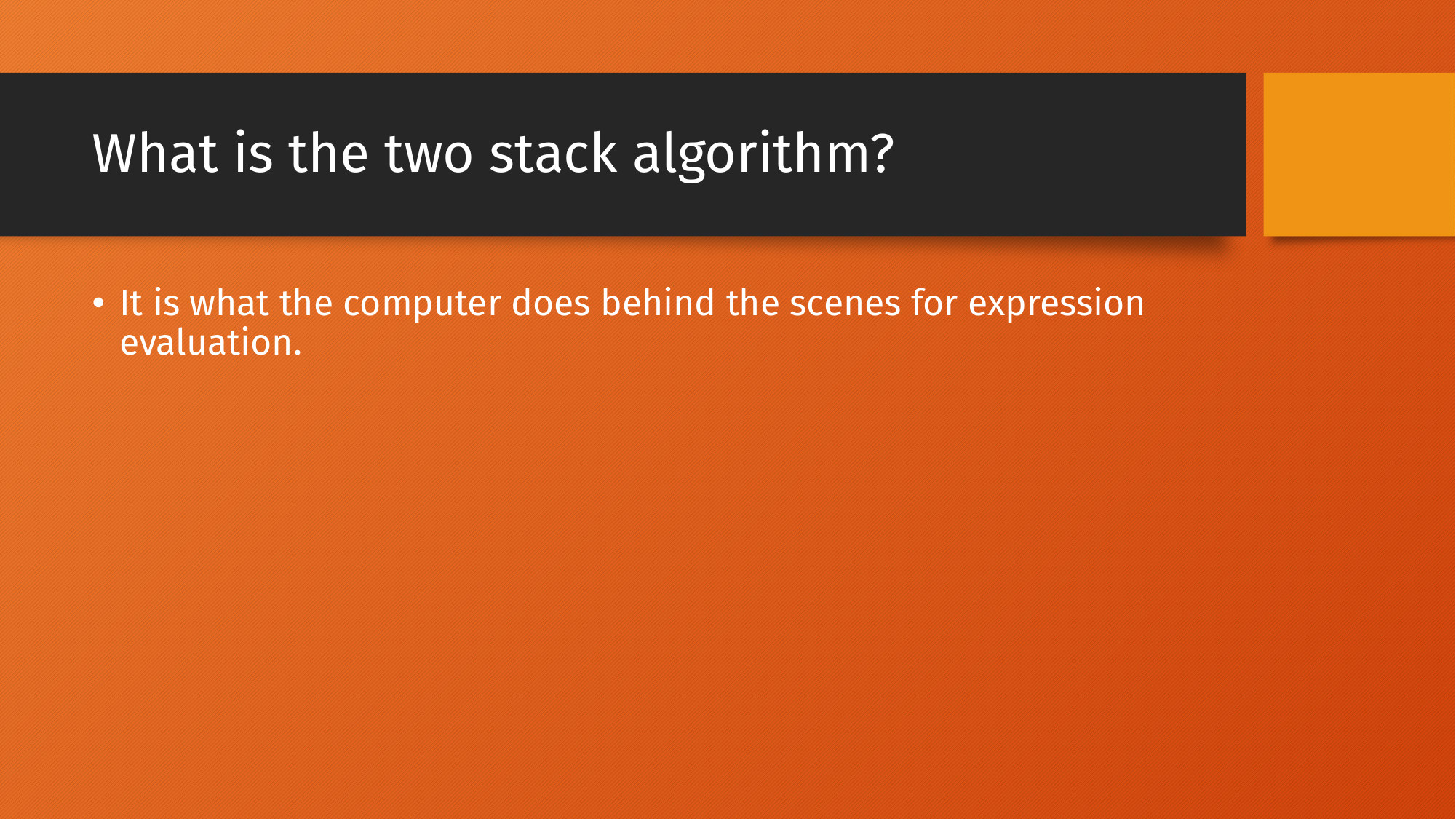

# What is the two stack algorithm?
It is what the computer does behind the scenes for expression evaluation.